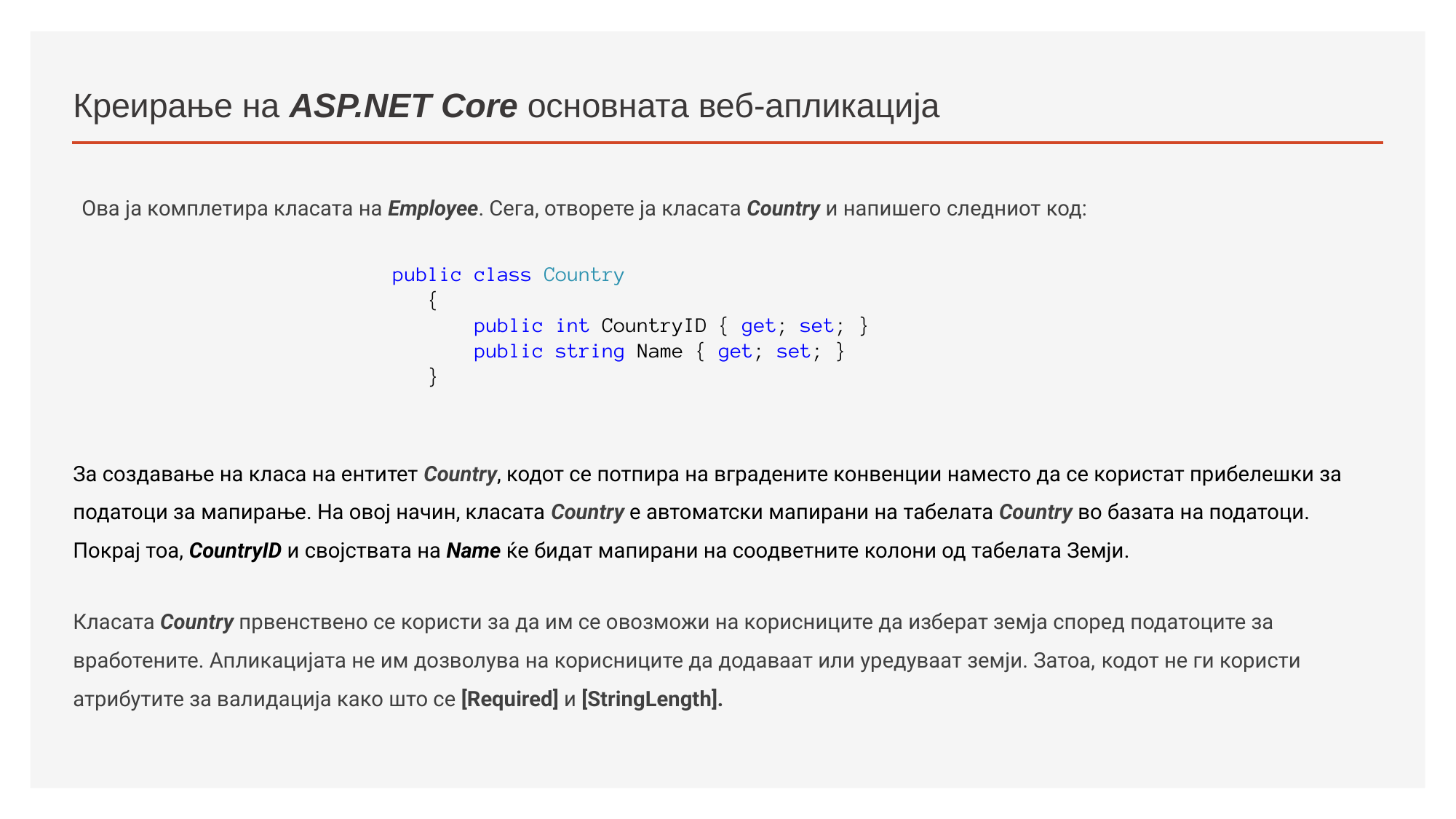

# Креирање на ASP.NET Core основната веб-апликација
Ова ја комплетира класата на Employee. Сега, отворете ја класата Country и напишего следниот код:
 public class Country
    {
        public int CountryID { get; set; }
        public string Name { get; set; }
    }
За создавање на класа на ентитет Country, кодот се потпира на вградените конвенции наместо да се користат прибелешки за податоци за мапирање. На овој начин, класата Country е автоматски мапирани на табелата Country во базата на податоци. Покрај тоа, CountryID и својствата на Name ќе бидат мапирани на соодветните колони од табелата Земји.
Класата Country првенствено се користи за да им се овозможи на корисниците да изберат земја според податоците за вработените. Апликацијата не им дозволува на корисниците да додаваат или уредуваат земји. Затоа, кодот не ги користи атрибутите за валидација како што се [Required] и [StringLength].